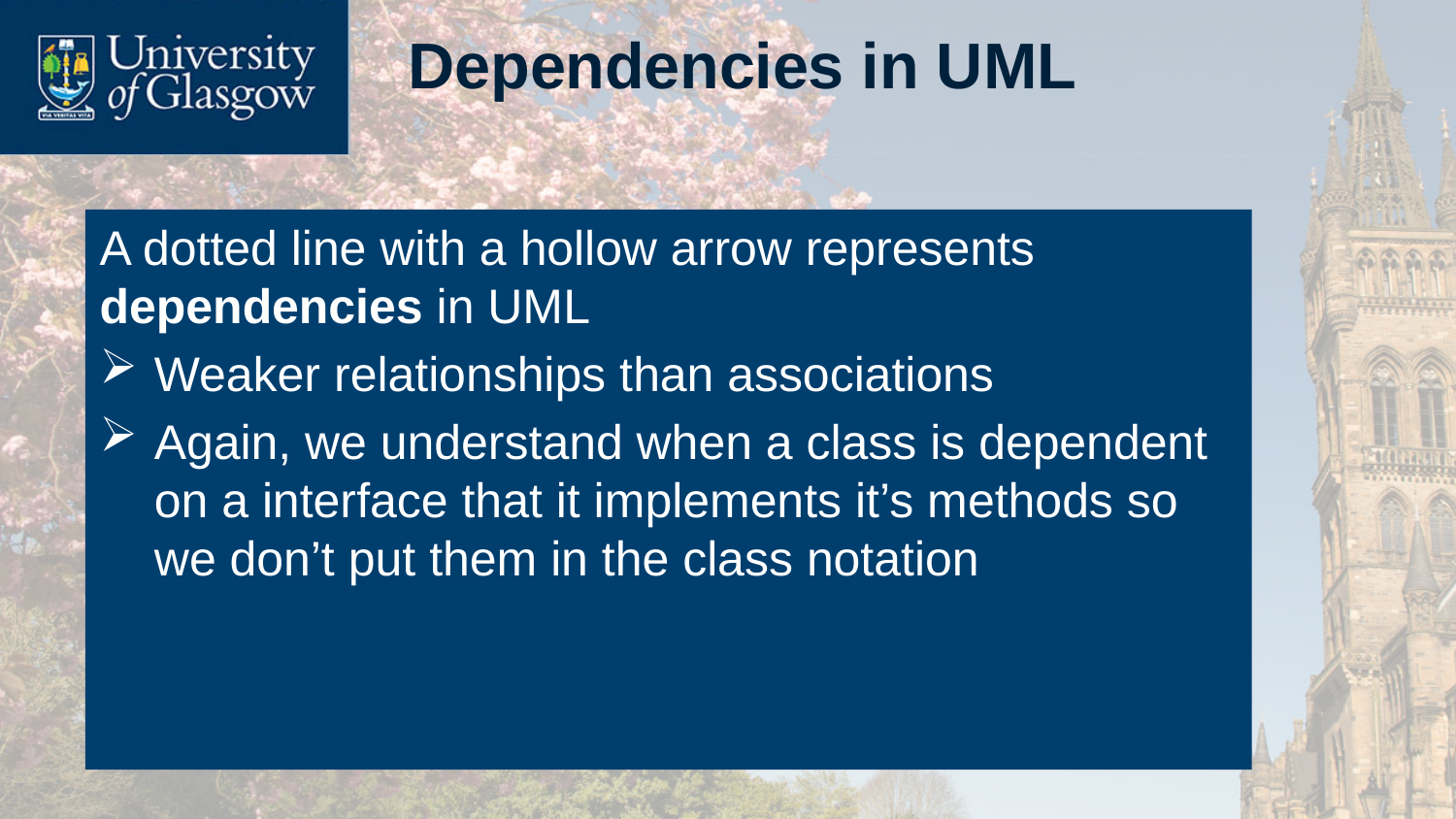

# Dependencies in UML
A dotted line with a hollow arrow represents dependencies in UML
Weaker relationships than associations
Again, we understand when a class is dependent on a interface that it implements it’s methods so we don’t put them in the class notation